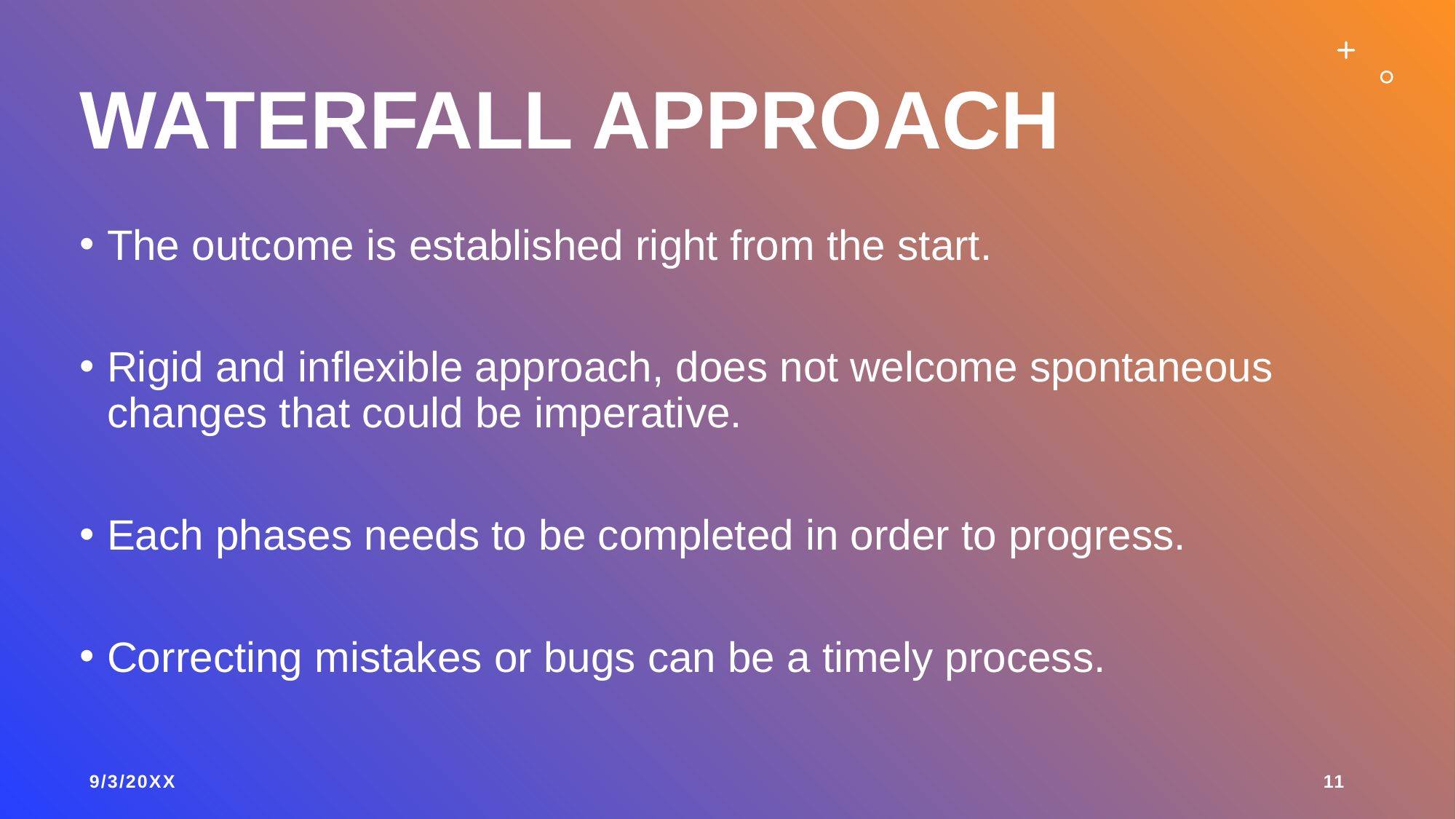

# WATERFALL APPROACH
The outcome is established right from the start.

Rigid and inflexible approach, does not welcome spontaneous changes that could be imperative.

Each phases needs to be completed in order to progress.

Correcting mistakes or bugs can be a timely process.
9/3/20XX
11